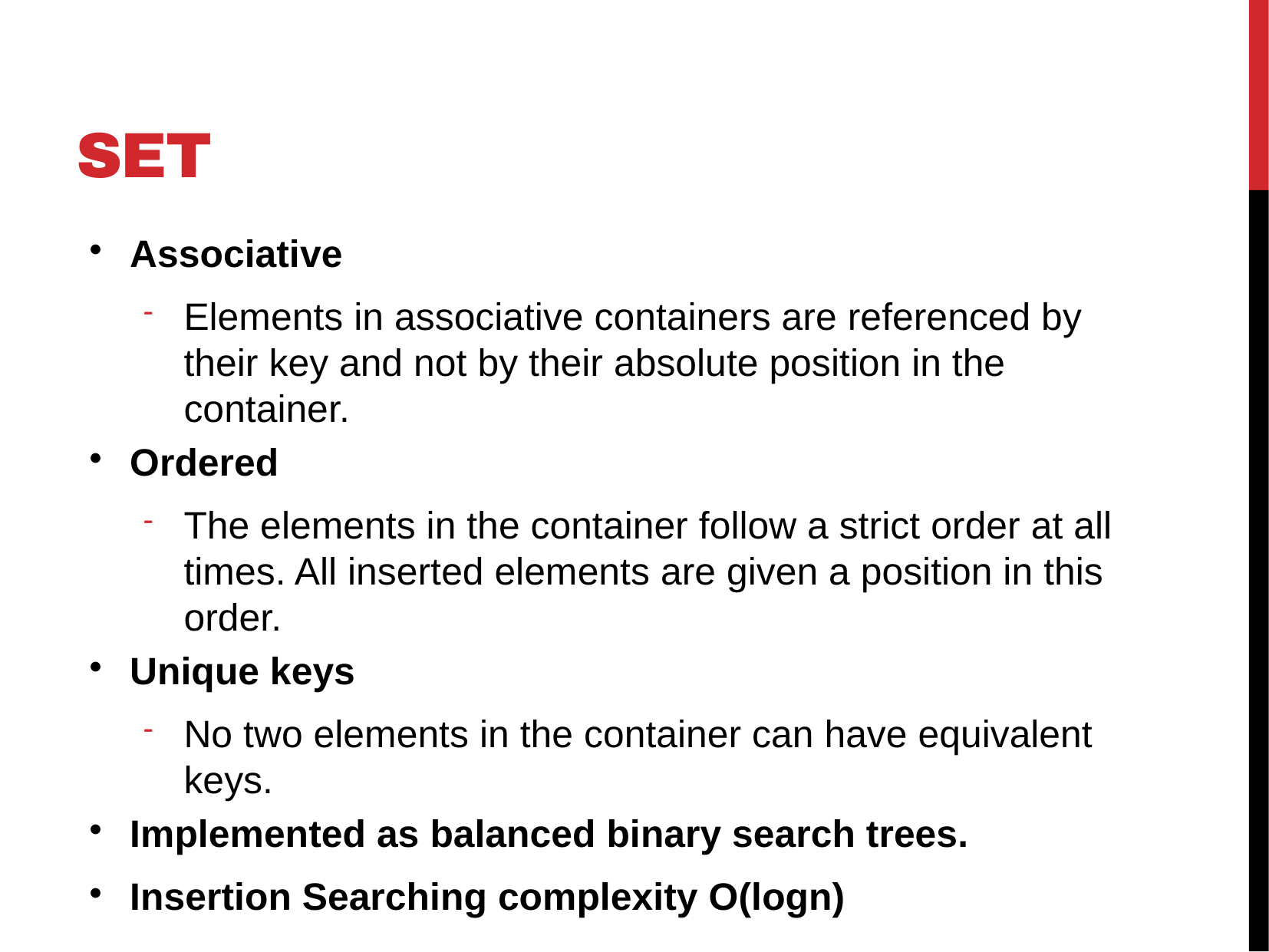

# Set
Associative
Elements in associative containers are referenced by their key and not by their absolute position in the container.
Ordered
The elements in the container follow a strict order at all times. All inserted elements are given a position in this order.
Unique keys
No two elements in the container can have equivalent keys.
Implemented as balanced binary search trees.
Insertion Searching complexity O(logn)